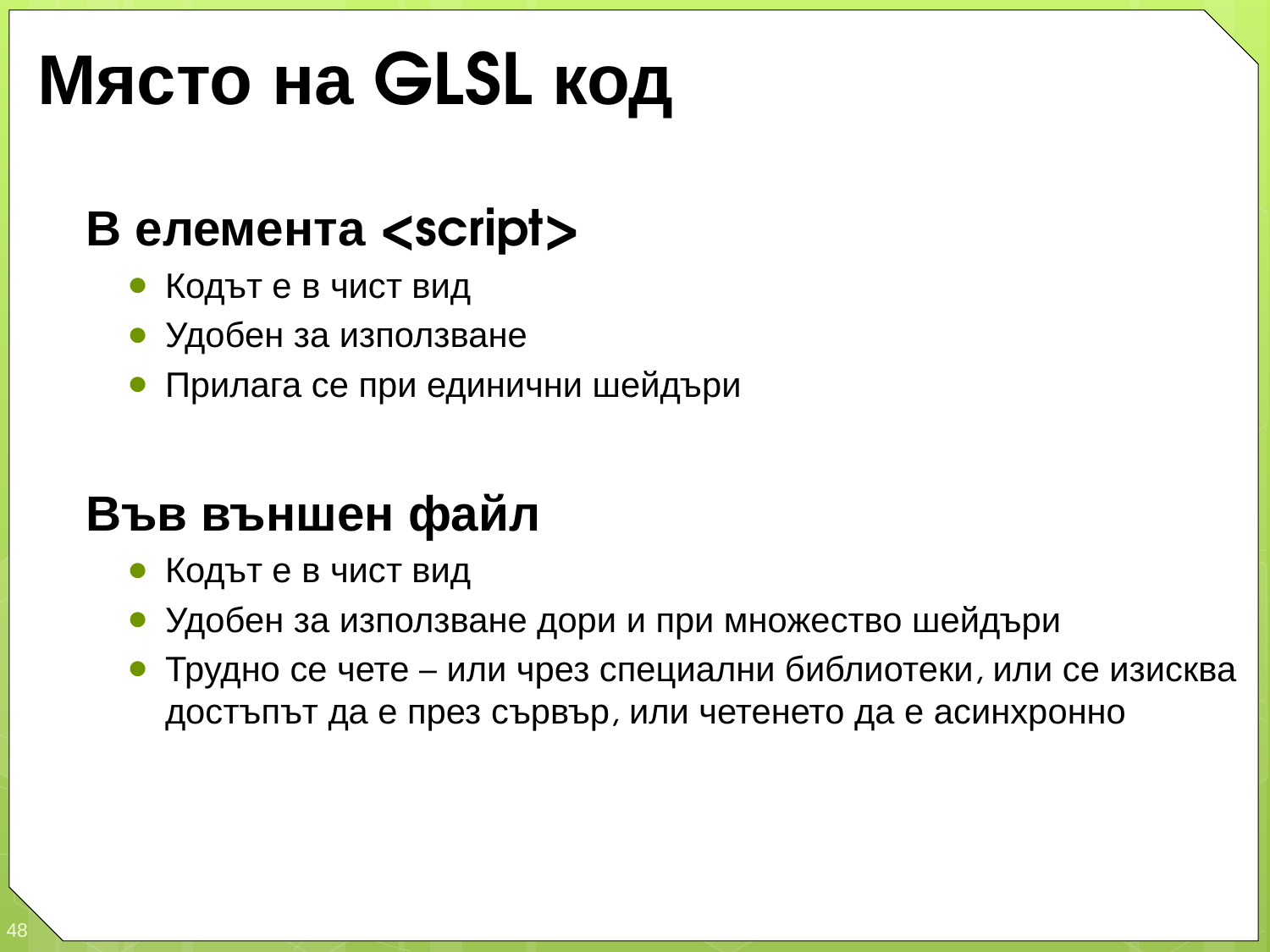

# Място на GLSL код
В елемента <script>
Кодът е в чист вид
Удобен за използване
Прилага се при единични шейдъри

Във външен файл
Кодът е в чист вид
Удобен за използване дори и при множество шейдъри
Трудно се чете – или чрез специални библиотеки, или се изисква достъпът да е през сървър, или четенето да е асинхронно